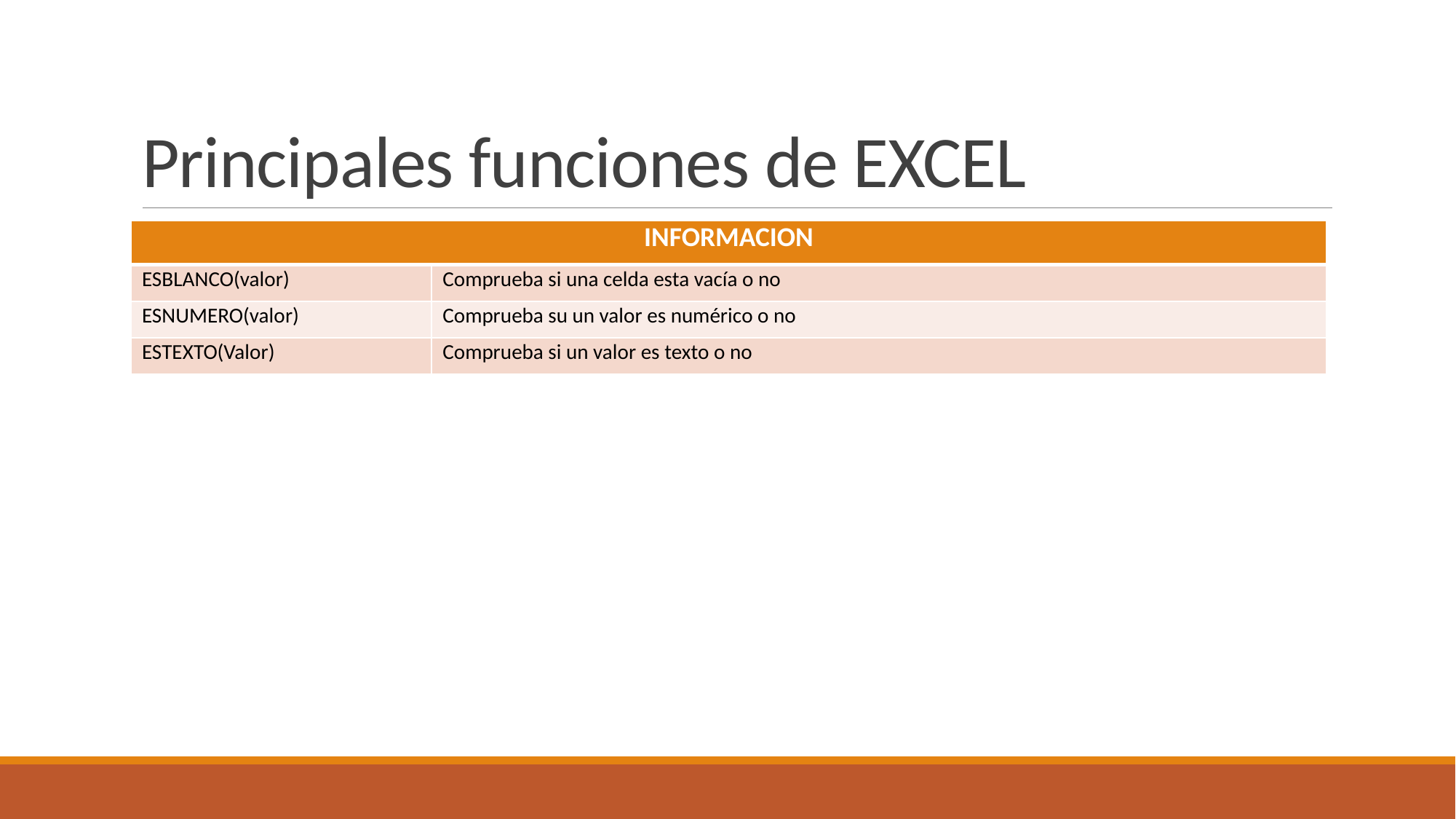

# Principales funciones de EXCEL
| INFORMACION |  |
| --- | --- |
| ESBLANCO(valor) | Comprueba si una celda esta vacía o no |
| ESNUMERO(valor) | Comprueba su un valor es numérico o no |
| ESTEXTO(Valor) | Comprueba si un valor es texto o no |